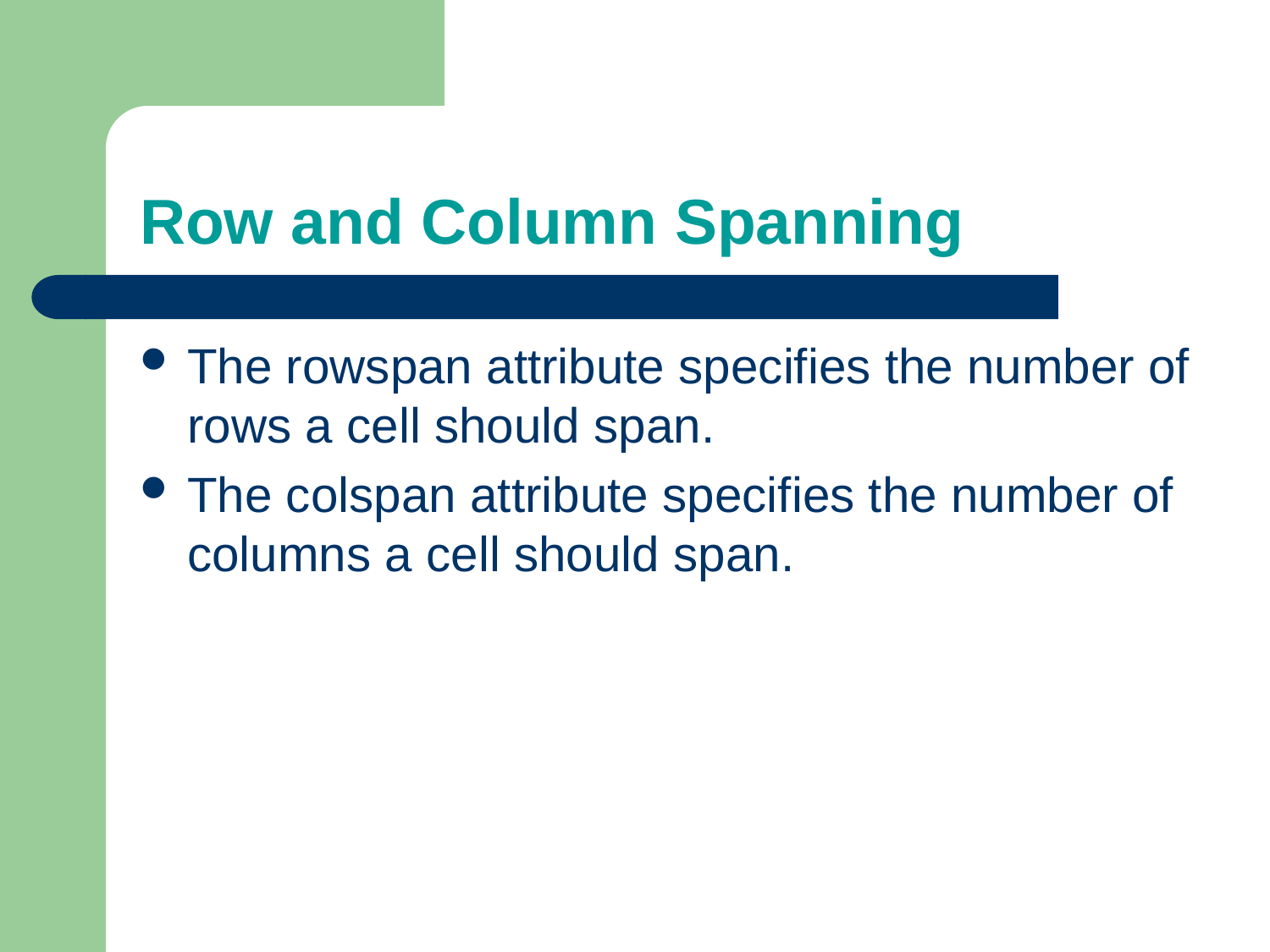

# Row and Column Spanning
The rowspan attribute specifies the number of rows a cell should span.
The colspan attribute specifies the number of columns a cell should span.